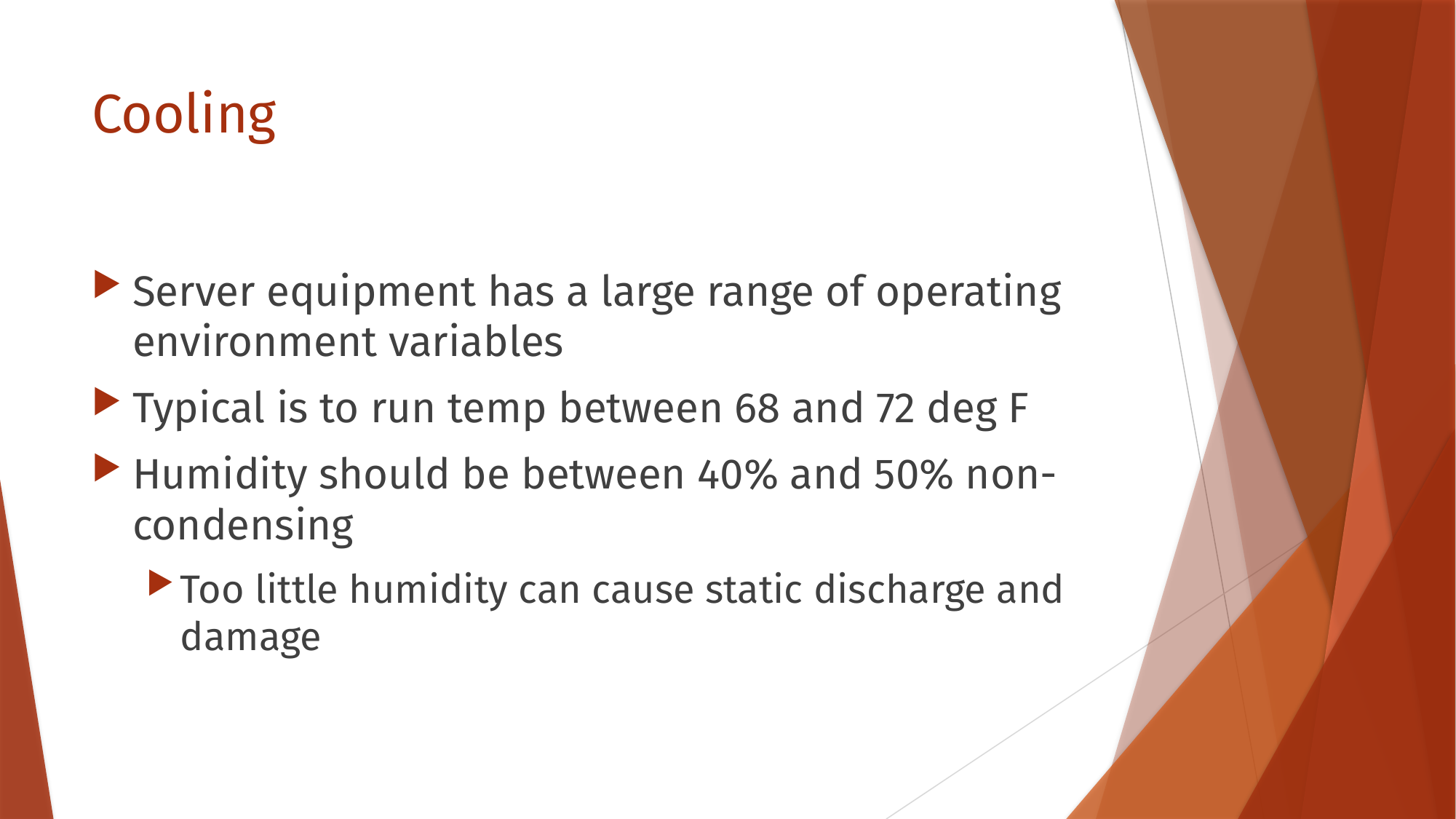

# Cooling
Server equipment has a large range of operating environment variables
Typical is to run temp between 68 and 72 deg F
Humidity should be between 40% and 50% non-condensing
Too little humidity can cause static discharge and damage